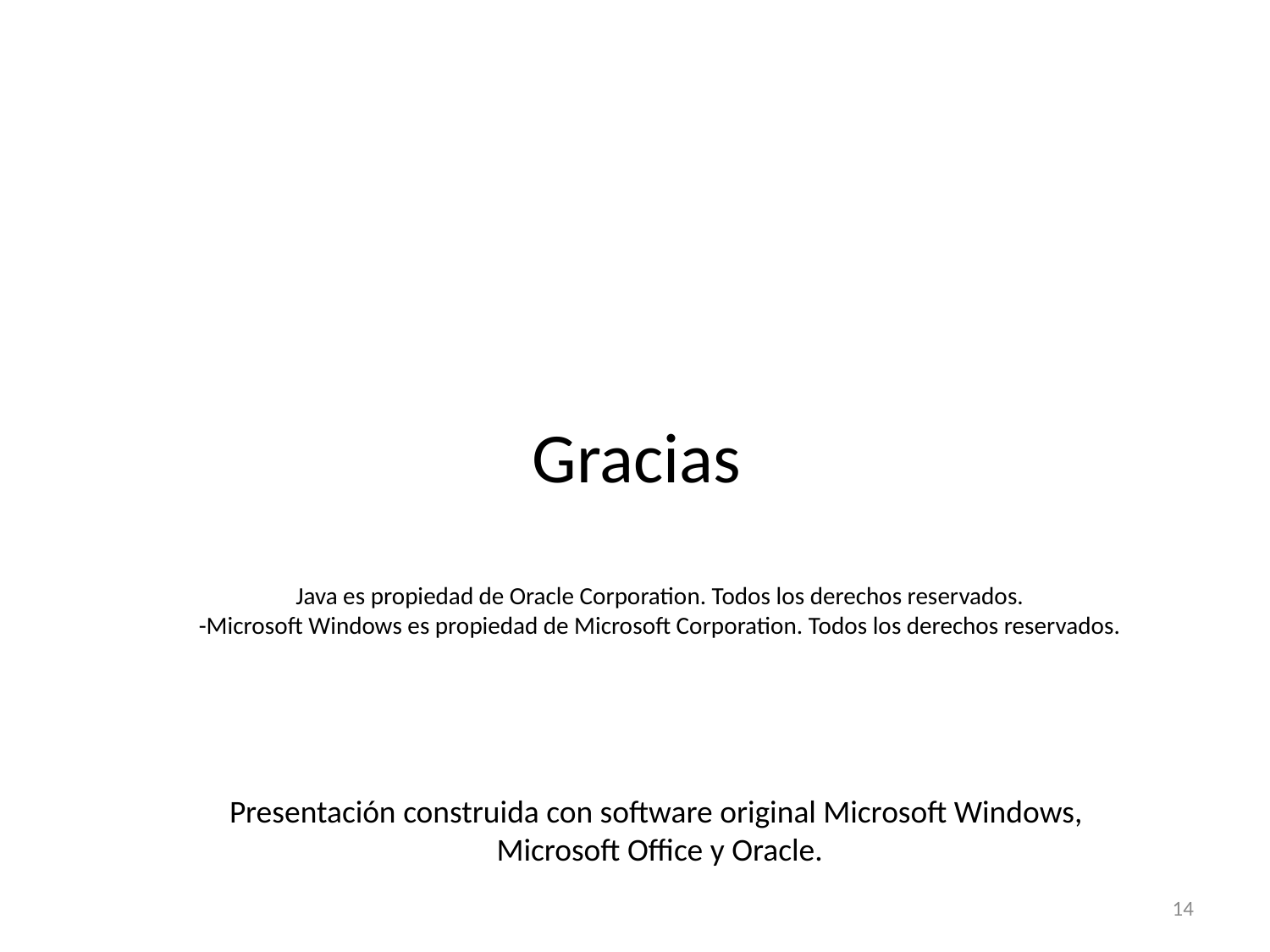

Gracias
Java es propiedad de Oracle Corporation. Todos los derechos reservados.
-Microsoft Windows es propiedad de Microsoft Corporation. Todos los derechos reservados.
Presentación construida con software original Microsoft Windows,
Microsoft Office y Oracle.
14